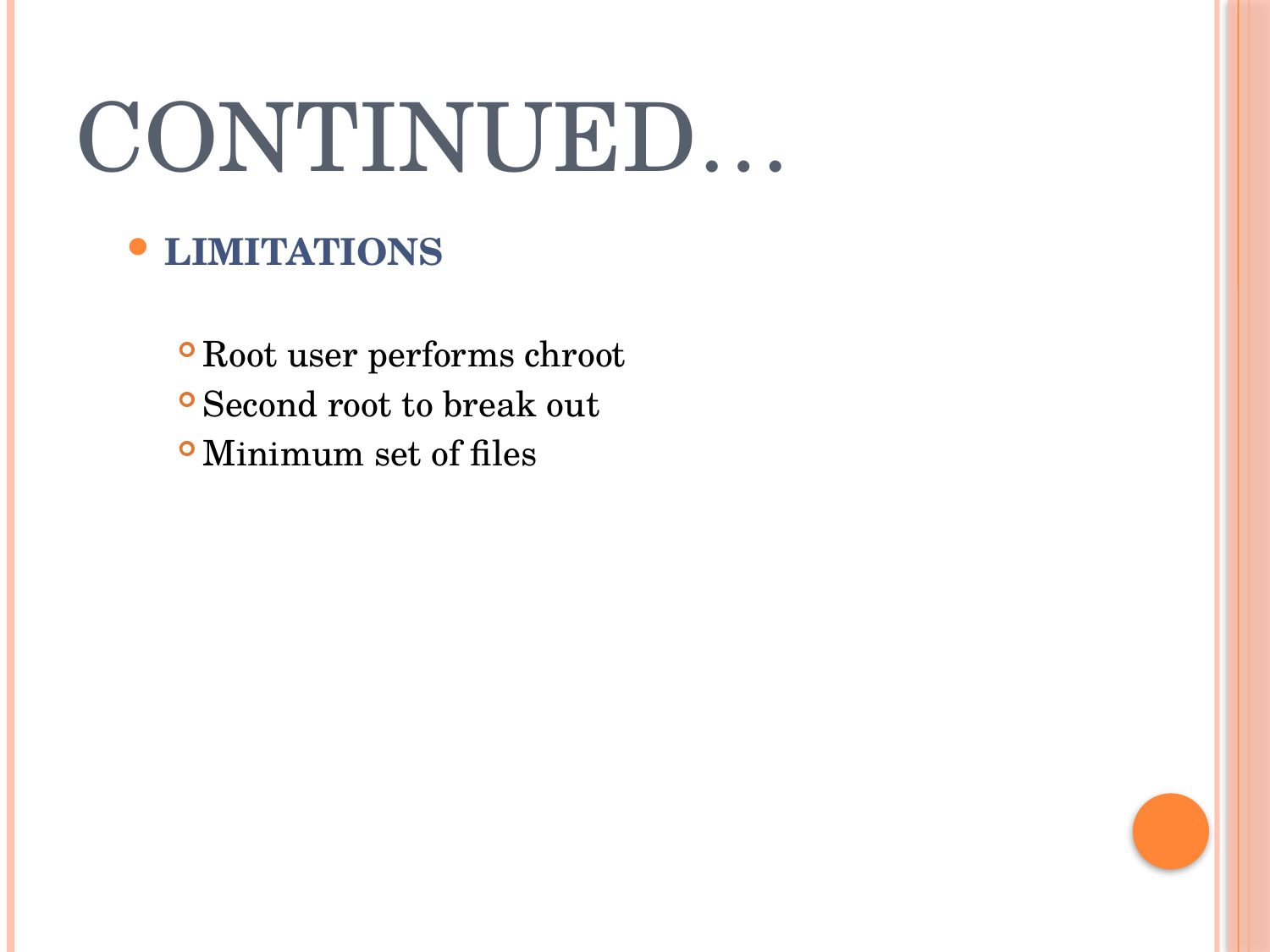

# Continued…
LIMITATIONS

Root user performs chroot
Second root to break out
Minimum set of files